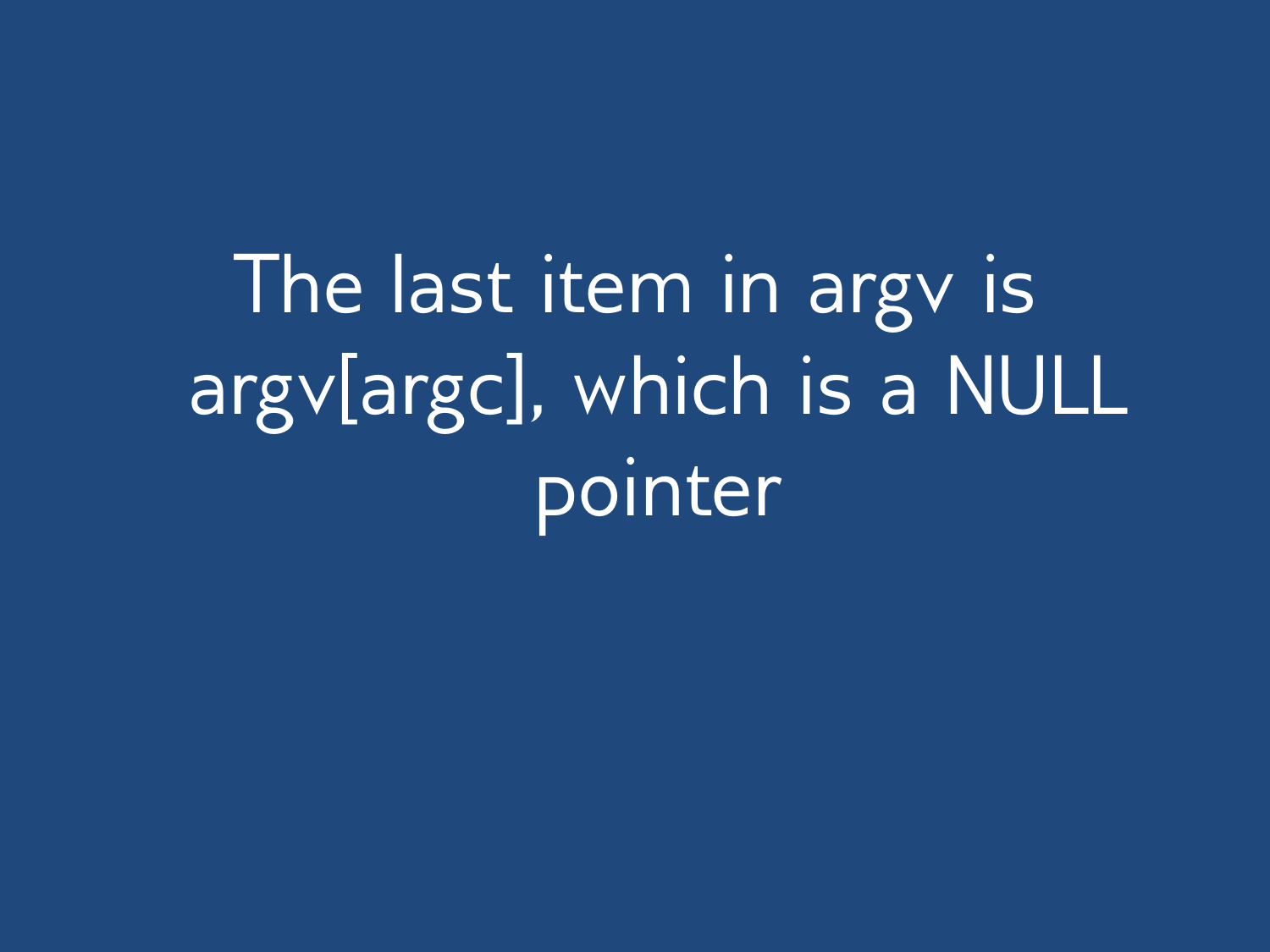

#
The last item in argv is argv[argc], which is a NULL pointer